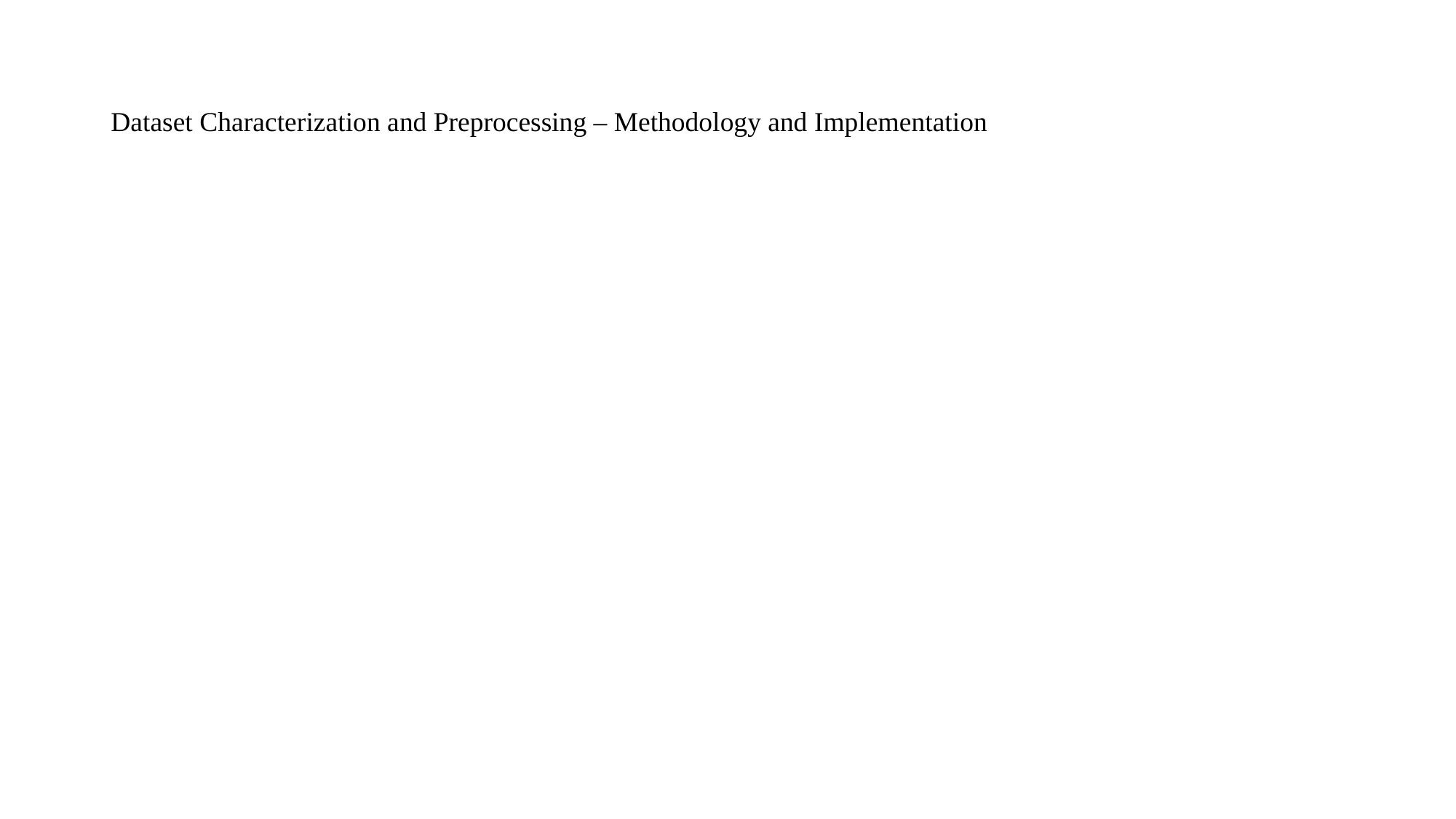

# Dataset Characterization and Preprocessing – Methodology and Implementation